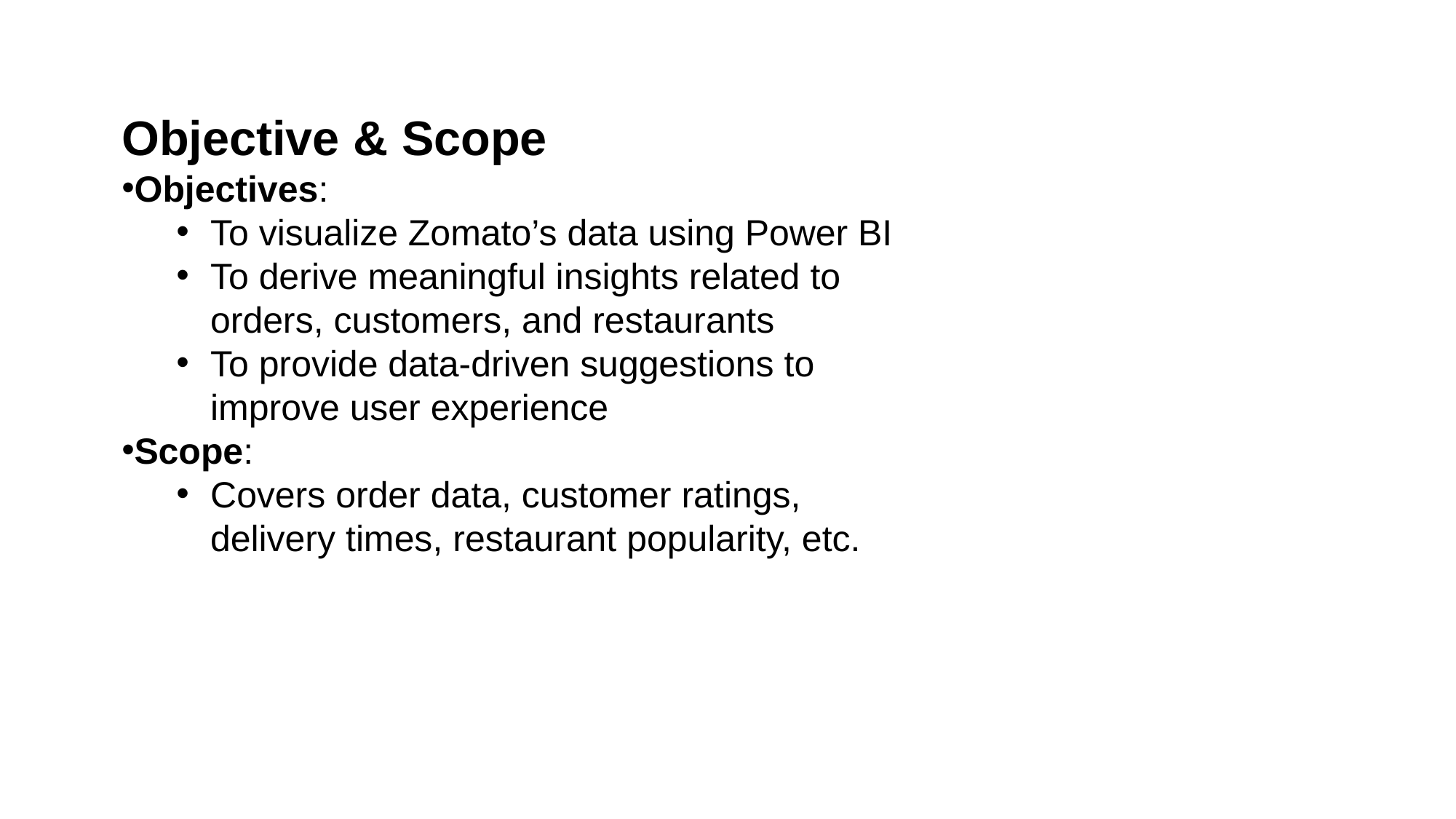

Objective & Scope
Objectives:
To visualize Zomato’s data using Power BI
To derive meaningful insights related to orders, customers, and restaurants
To provide data-driven suggestions to improve user experience
Scope:
Covers order data, customer ratings, delivery times, restaurant popularity, etc.